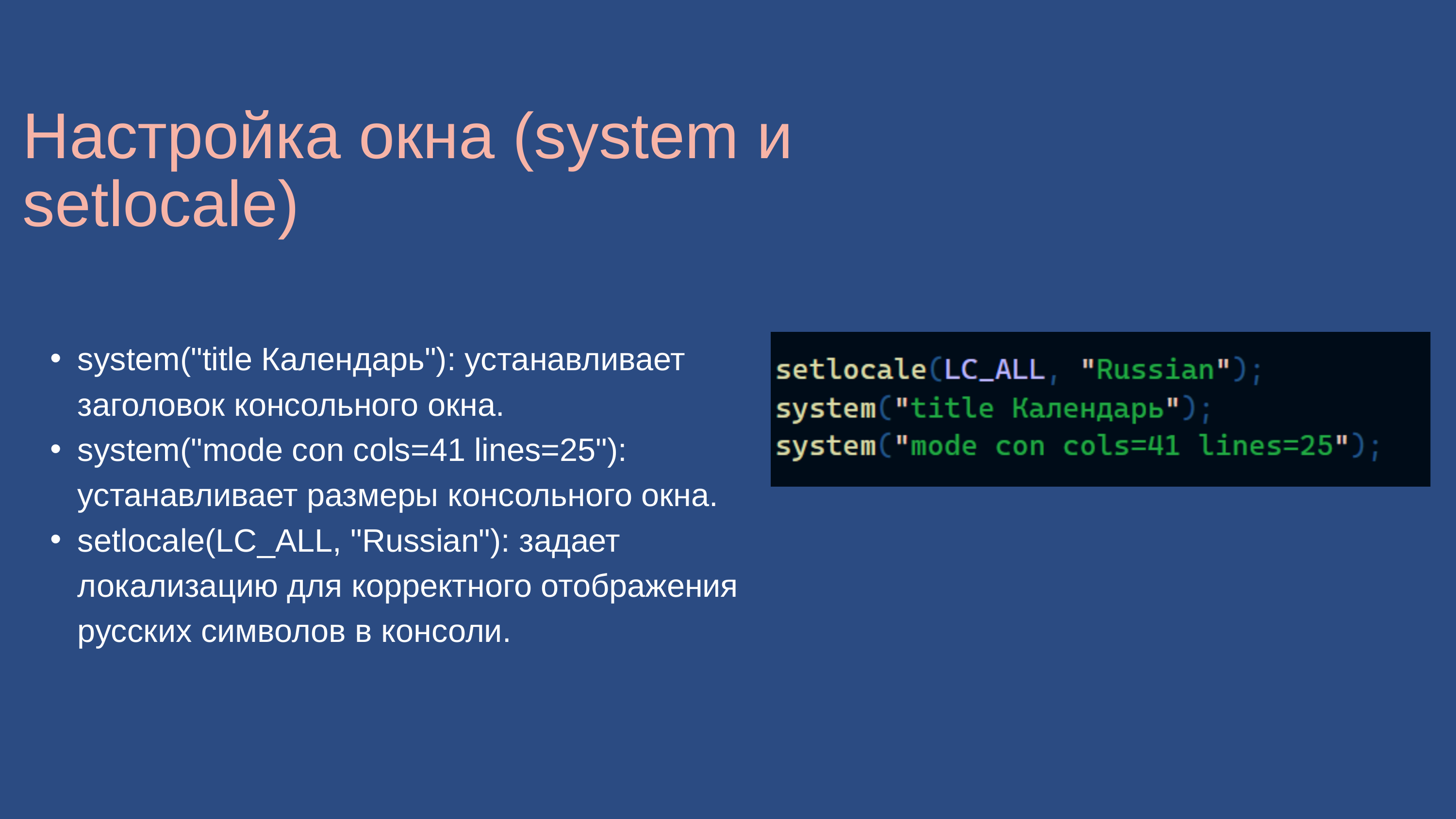

Настройка окна (system и setlocale)
system("title Календарь"): устанавливает заголовок консольного окна.
system("mode con cols=41 lines=25"): устанавливает размеры консольного окна.
setlocale(LC_ALL, "Russian"): задает локализацию для корректного отображения русских символов в консоли.